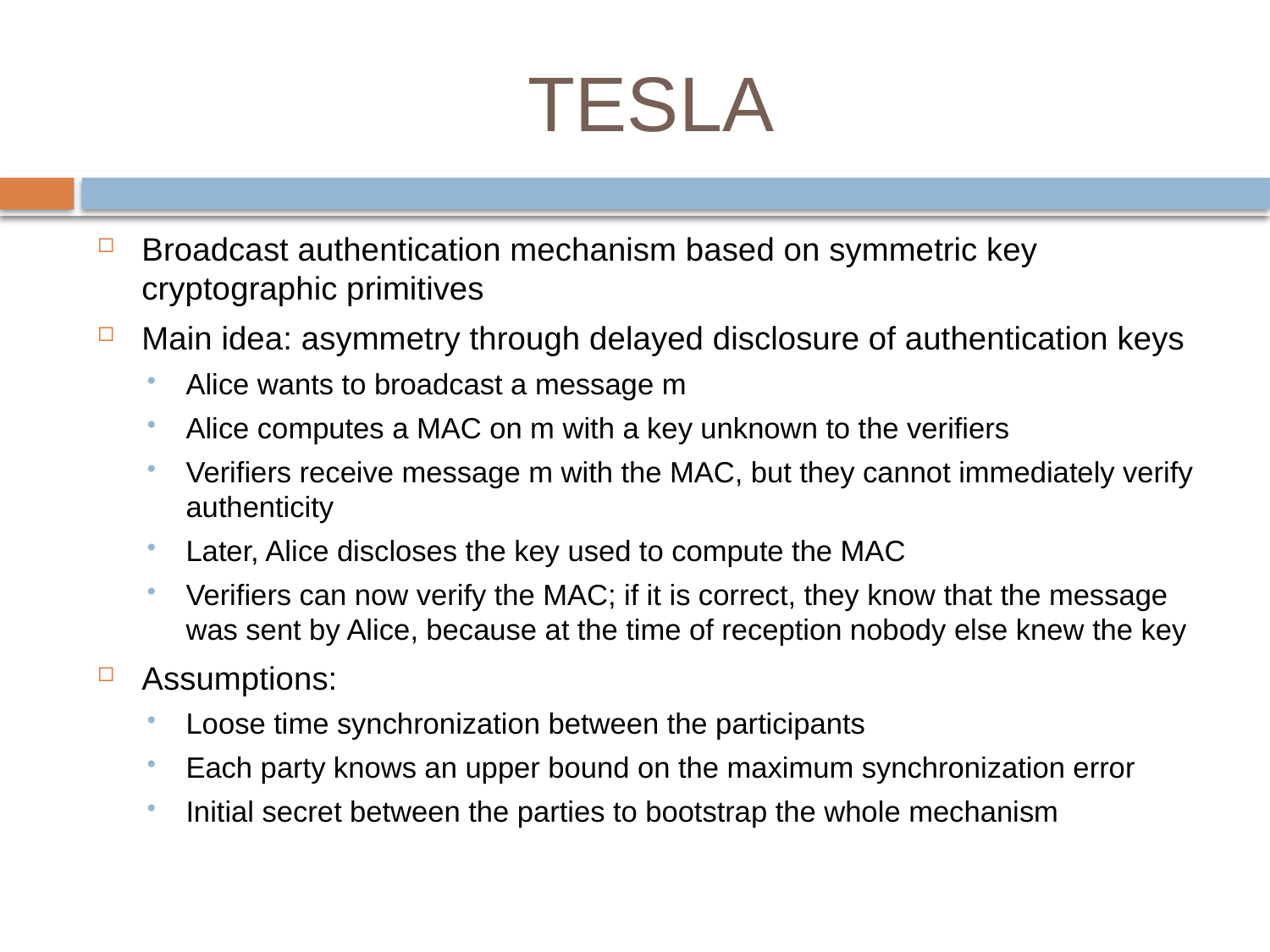

# TESLA
Broadcast authentication mechanism based on symmetric key cryptographic primitives
Main idea: asymmetry through delayed disclosure of authentication keys
Alice wants to broadcast a message m
Alice computes a MAC on m with a key unknown to the verifiers
Verifiers receive message m with the MAC, but they cannot immediately verify authenticity
Later, Alice discloses the key used to compute the MAC
Verifiers can now verify the MAC; if it is correct, they know that the message was sent by Alice, because at the time of reception nobody else knew the key
Assumptions:
Loose time synchronization between the participants
Each party knows an upper bound on the maximum synchronization error
Initial secret between the parties to bootstrap the whole mechanism